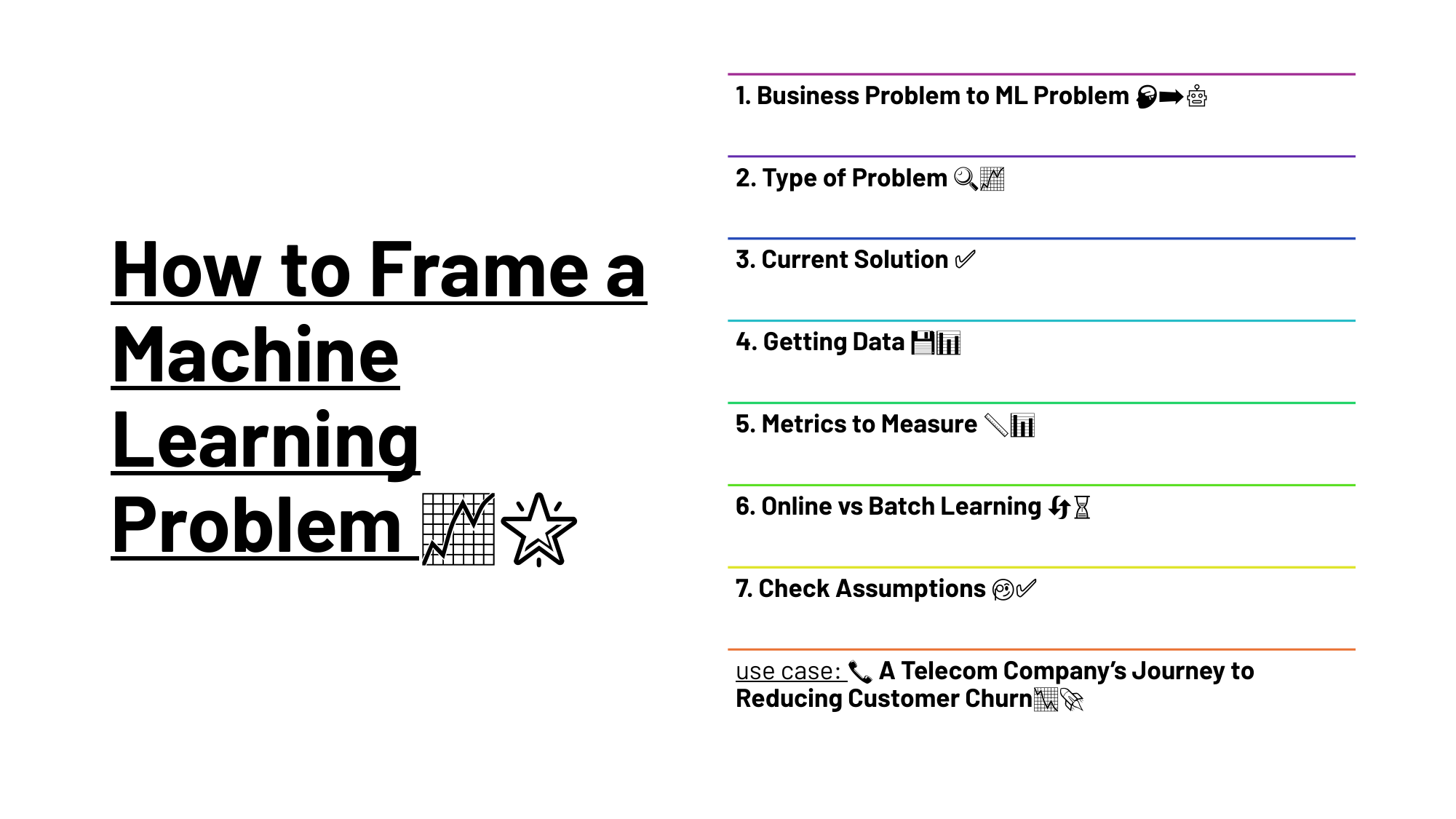

# How to Frame a Machine Learning Problem 📈🌟
1. Business Problem to ML Problem 🧠➡️🤖
2. Type of Problem 🔍📈
3. Current Solution 🧩✅
4. Getting Data 💾📊
5. Metrics to Measure 📏📊
6. Online vs Batch Learning 🔄⏳
7. Check Assumptions 🧐✅
use case: 📞 A Telecom Company’s Journey to Reducing Customer Churn📉🚀